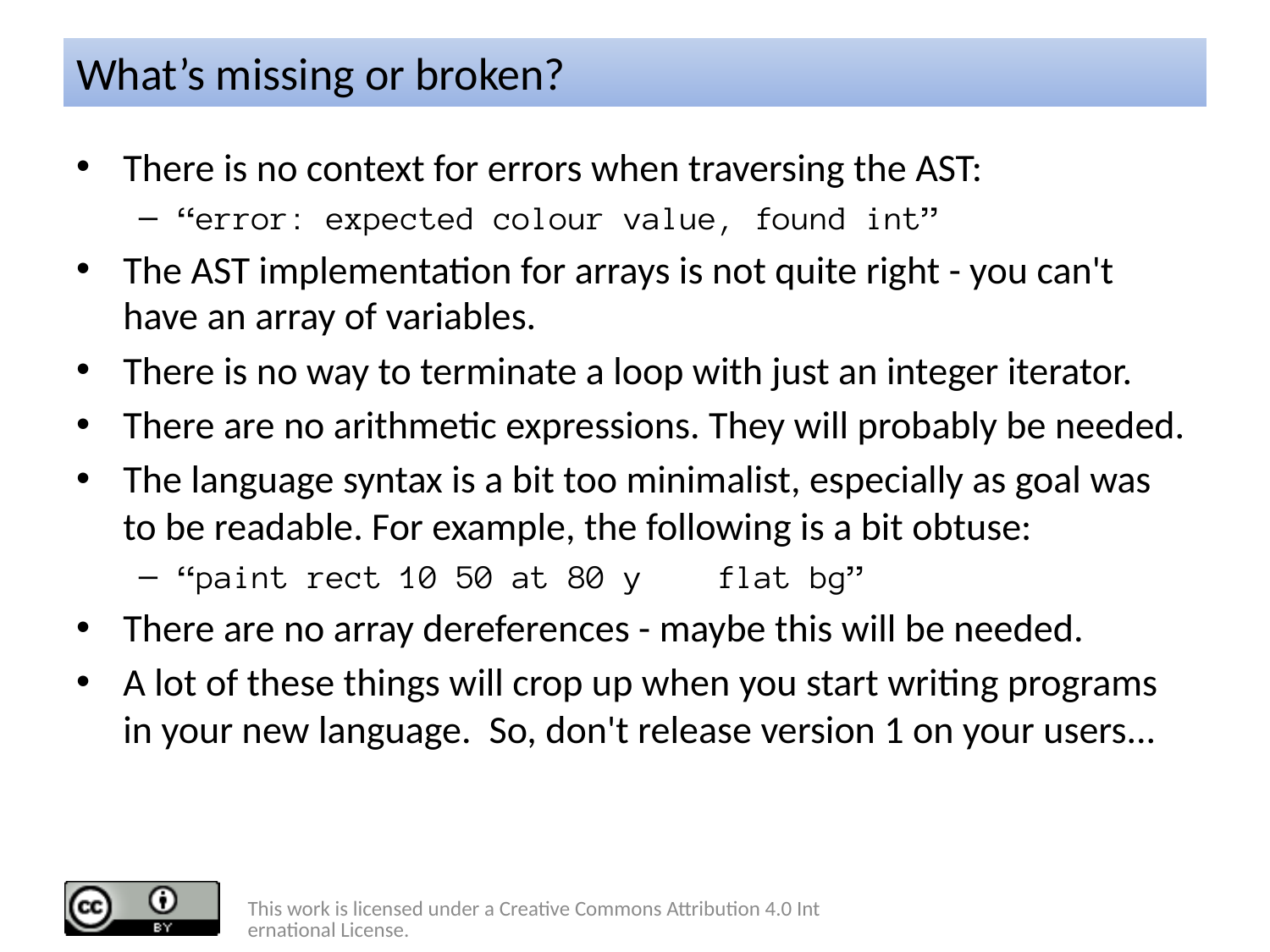

# What’s missing or broken?
There is no context for errors when traversing the AST:
“error: expected colour value, found int”
The AST implementation for arrays is not quite right - you can't have an array of variables.
There is no way to terminate a loop with just an integer iterator.
There are no arithmetic expressions. They will probably be needed.
The language syntax is a bit too minimalist, especially as goal was to be readable. For example, the following is a bit obtuse:
“paint rect 10 50 at 80 y    flat bg”
There are no array dereferences - maybe this will be needed.
A lot of these things will crop up when you start writing programs in your new language.  So, don't release version 1 on your users...

This work is licensed under a Creative Commons Attribution 4.0 International License.